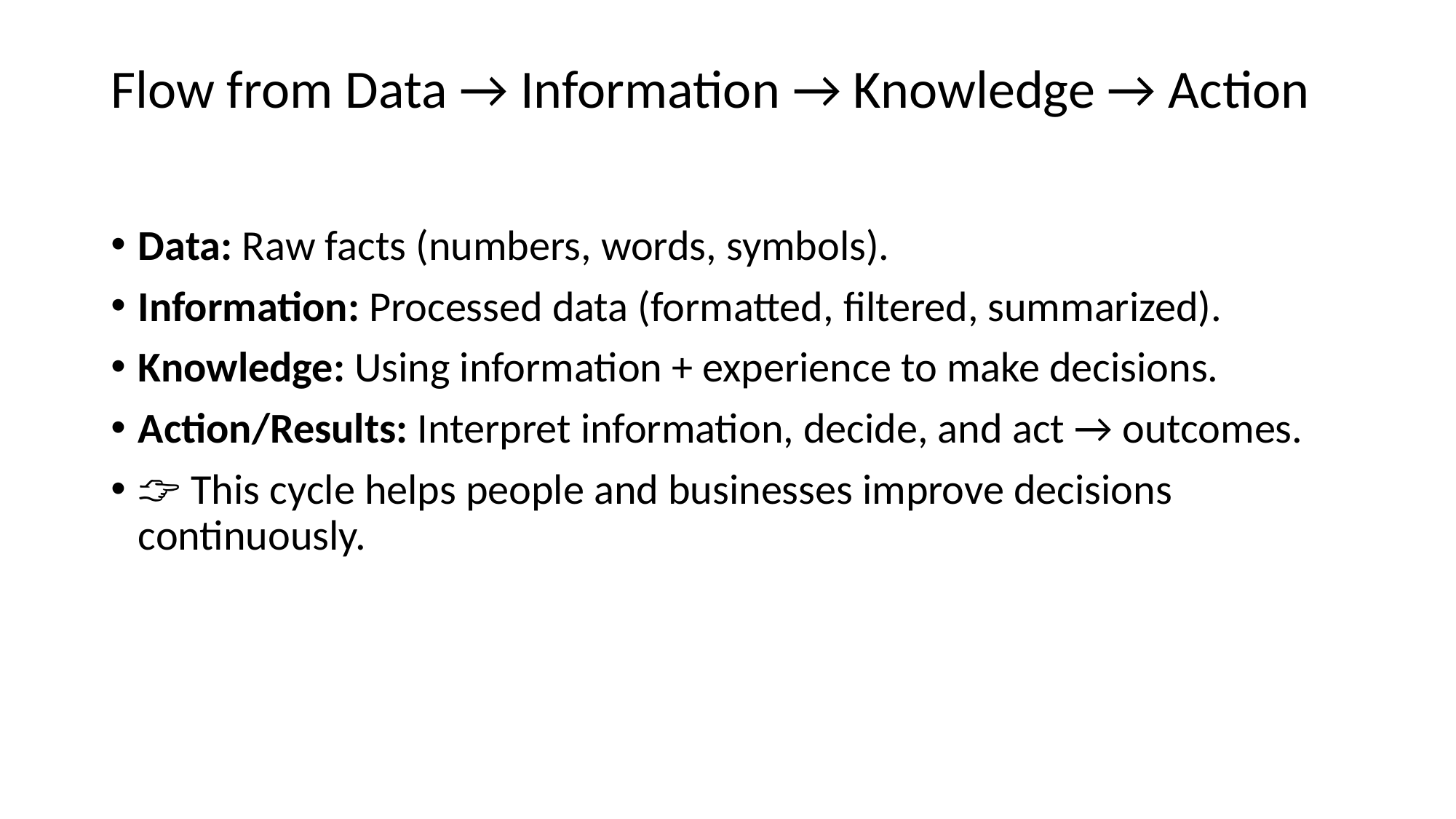

# Flow from Data → Information → Knowledge → Action
Data: Raw facts (numbers, words, symbols).
Information: Processed data (formatted, filtered, summarized).
Knowledge: Using information + experience to make decisions.
Action/Results: Interpret information, decide, and act → outcomes.
👉 This cycle helps people and businesses improve decisions continuously.